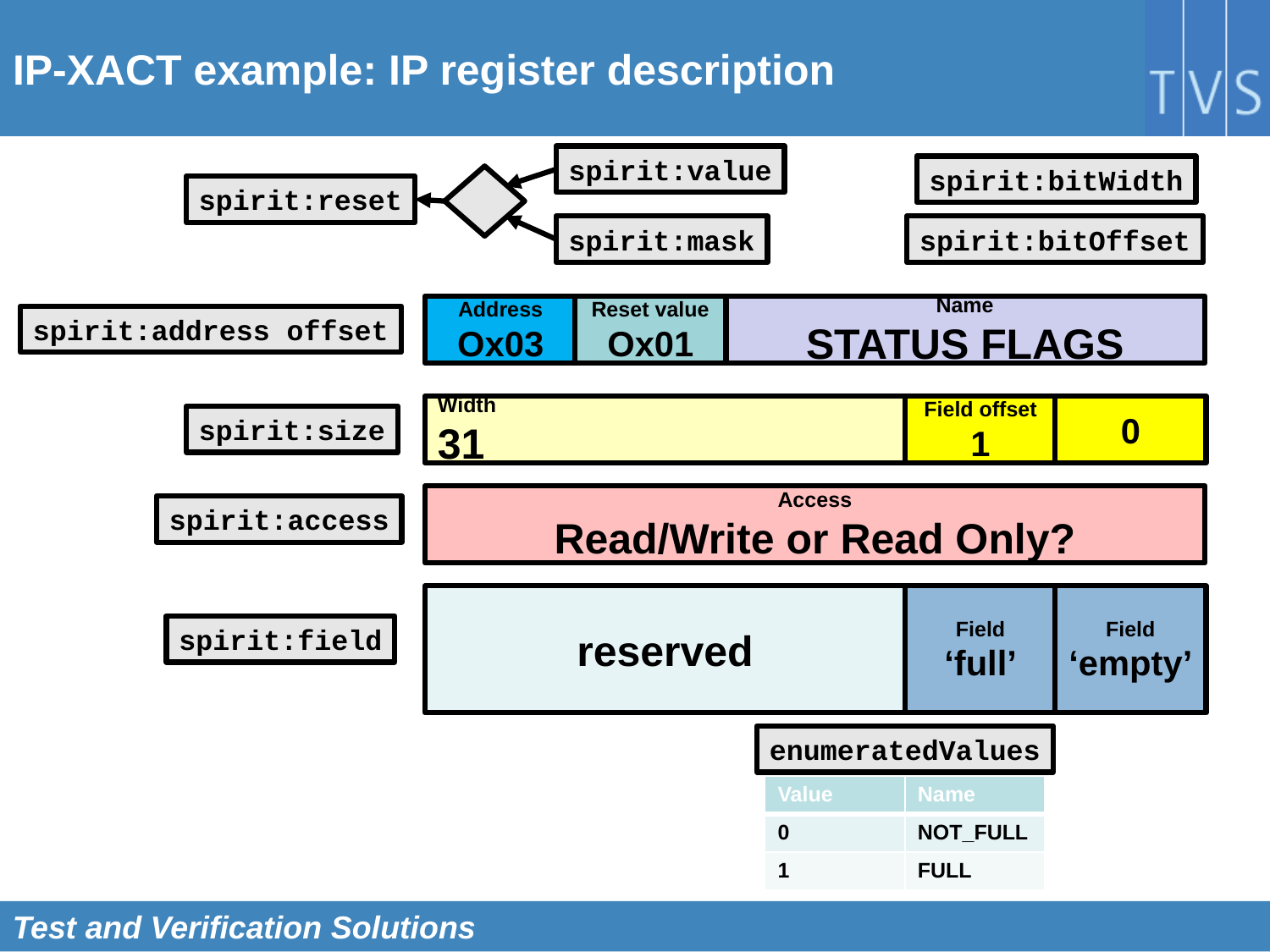

# IP-XACT example: IP register description
spirit:value

spirit:mask
spirit:bitWidth
spirit:reset
spirit:bitOffset
Address
Ox03
Reset value
Ox01
Name
STATUS FLAGS
spirit:address offset
Width
31
Field offset
1
0
spirit:size
Access
Read/Write or Read Only?
spirit:access
reserved
Field
‘full’
Field
‘empty’
spirit:field
enumeratedValues
| Value | Name |
| --- | --- |
| 0 | NOT\_FULL |
| 1 | FULL |